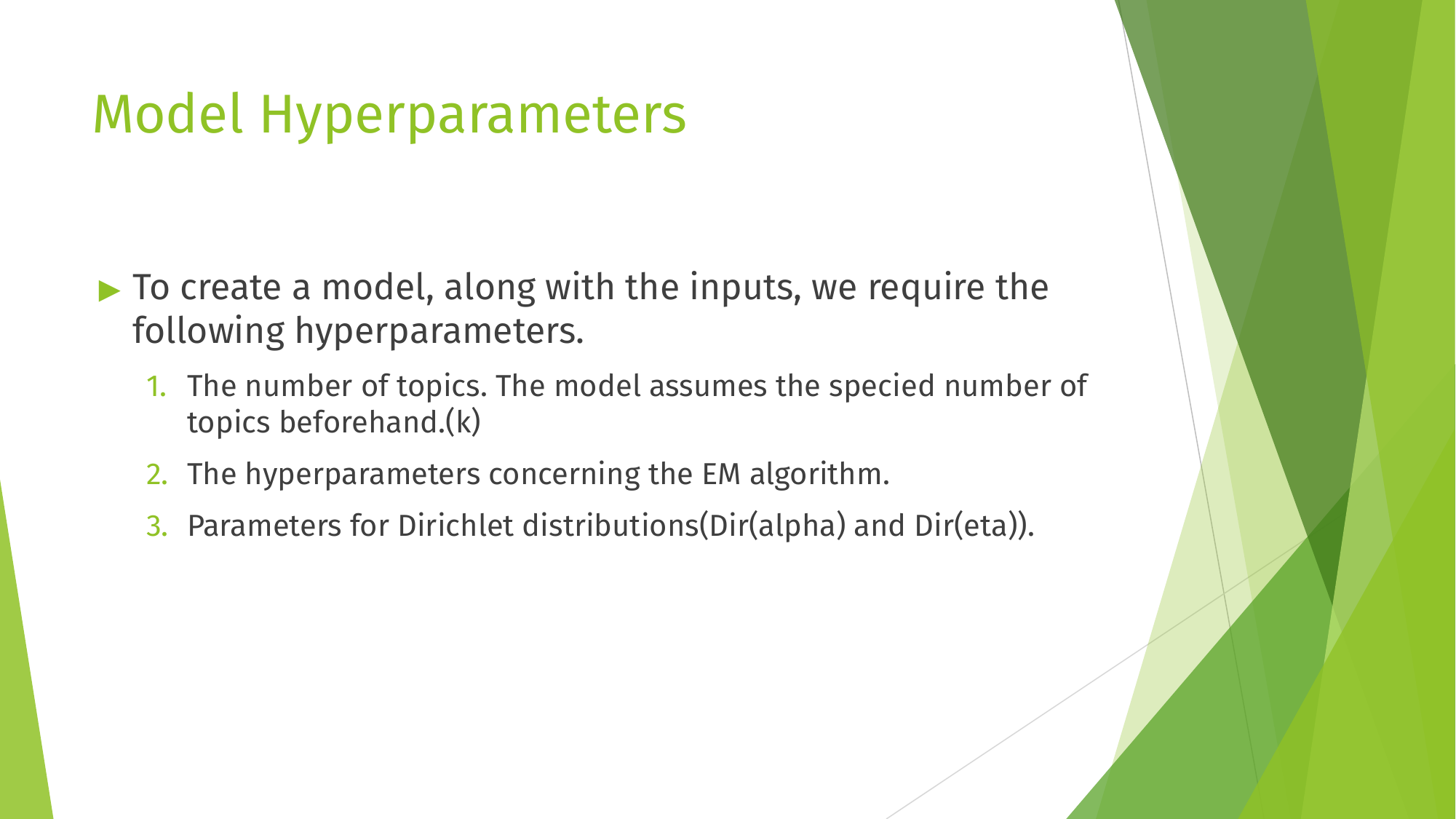

# Model Hyperparameters
To create a model, along with the inputs, we require the following hyperparameters.
The number of topics. The model assumes the specied number of topics beforehand.(k)
The hyperparameters concerning the EM algorithm.
Parameters for Dirichlet distributions(Dir(alpha) and Dir(eta)).